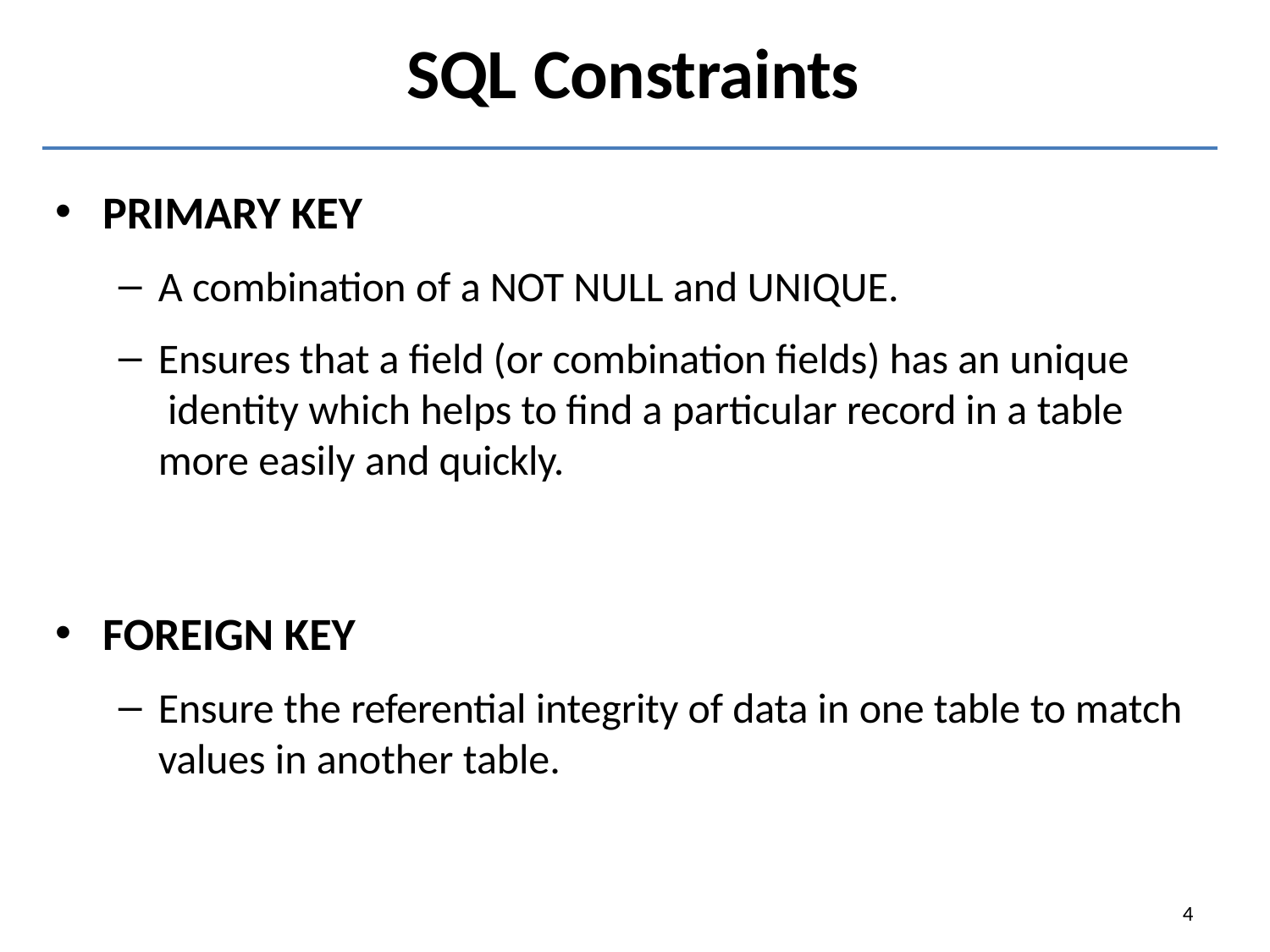

# SQL Constraints
PRIMARY KEY
A combination of a NOT NULL and UNIQUE.
Ensures that a field (or combination fields) has an unique  identity which helps to find a particular record in a table  more easily and quickly.

FOREIGN KEY
Ensure the referential integrity of data in one table to match  values in another table.
4